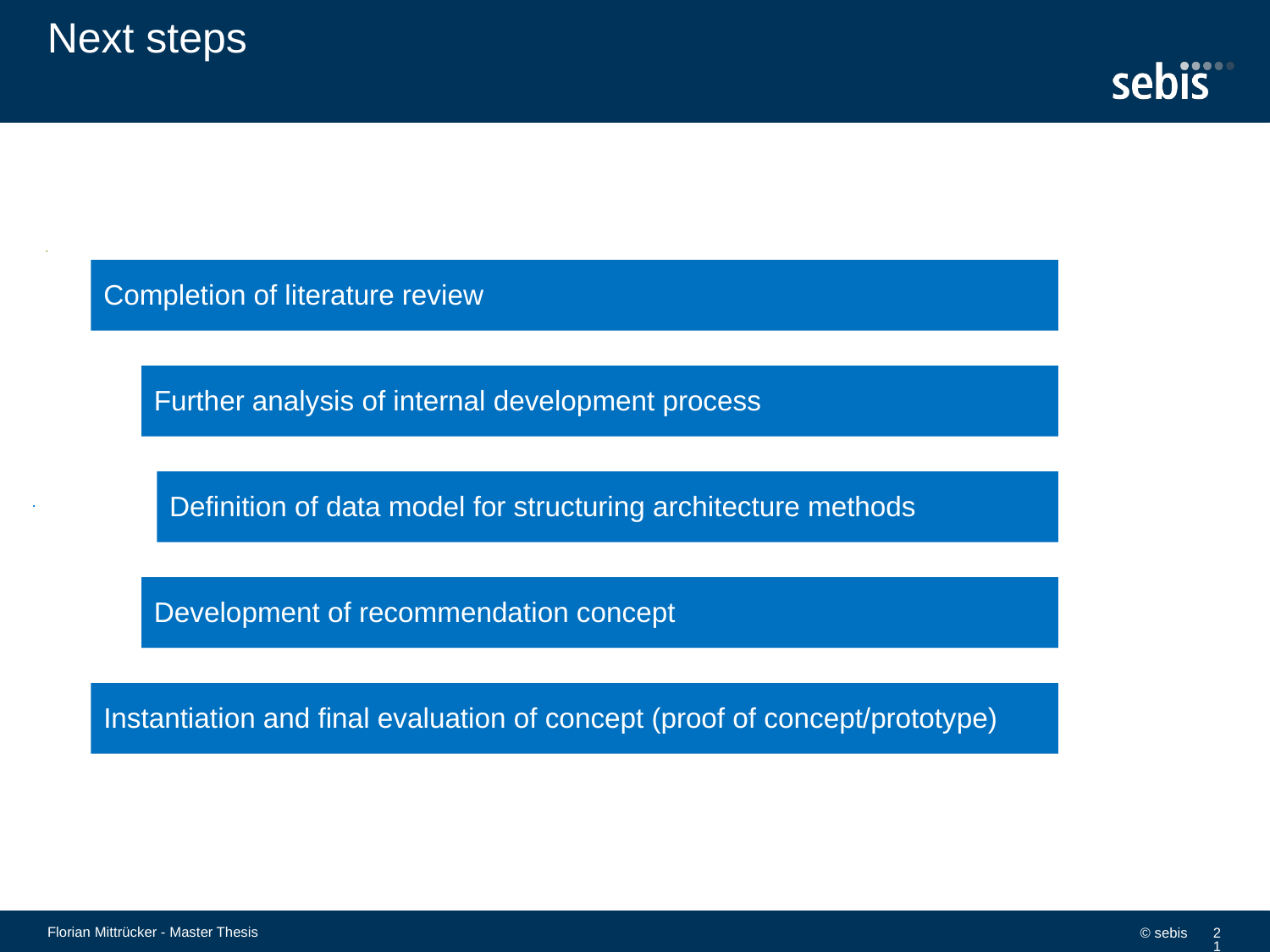

# Next steps

Completion of literature review
Further analysis of internal development process
Definition of data model for structuring architecture methods
Development of recommendation concept
Instantiation and final evaluation of concept (proof of concept/prototype)
Florian Mittrücker - Master Thesis
© sebis
21